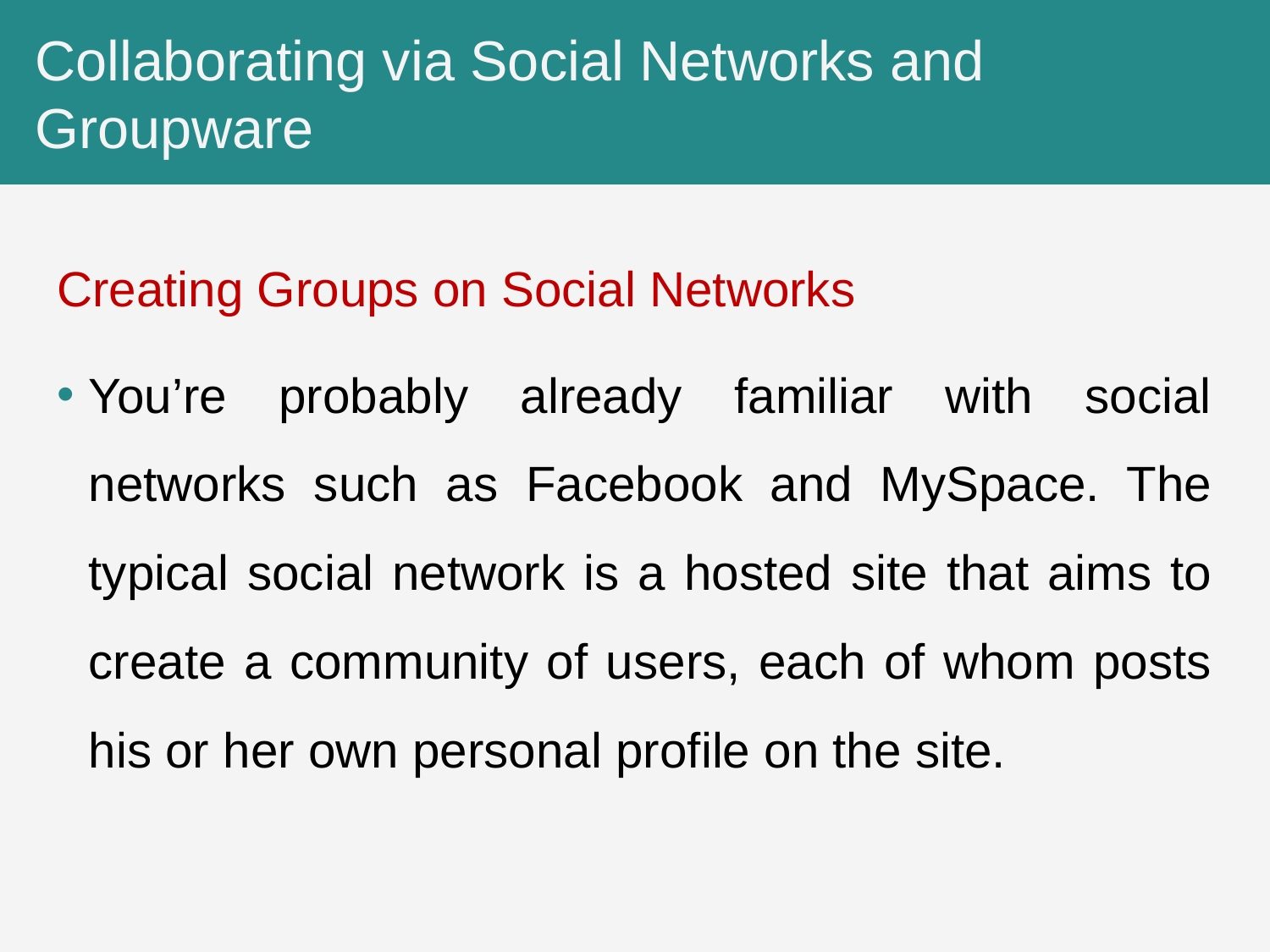

# Collaborating via Social Networks and Groupware
Creating Groups on Social Networks
You’re probably already familiar with social networks such as Facebook and MySpace. The typical social network is a hosted site that aims to create a community of users, each of whom posts his or her own personal profile on the site.